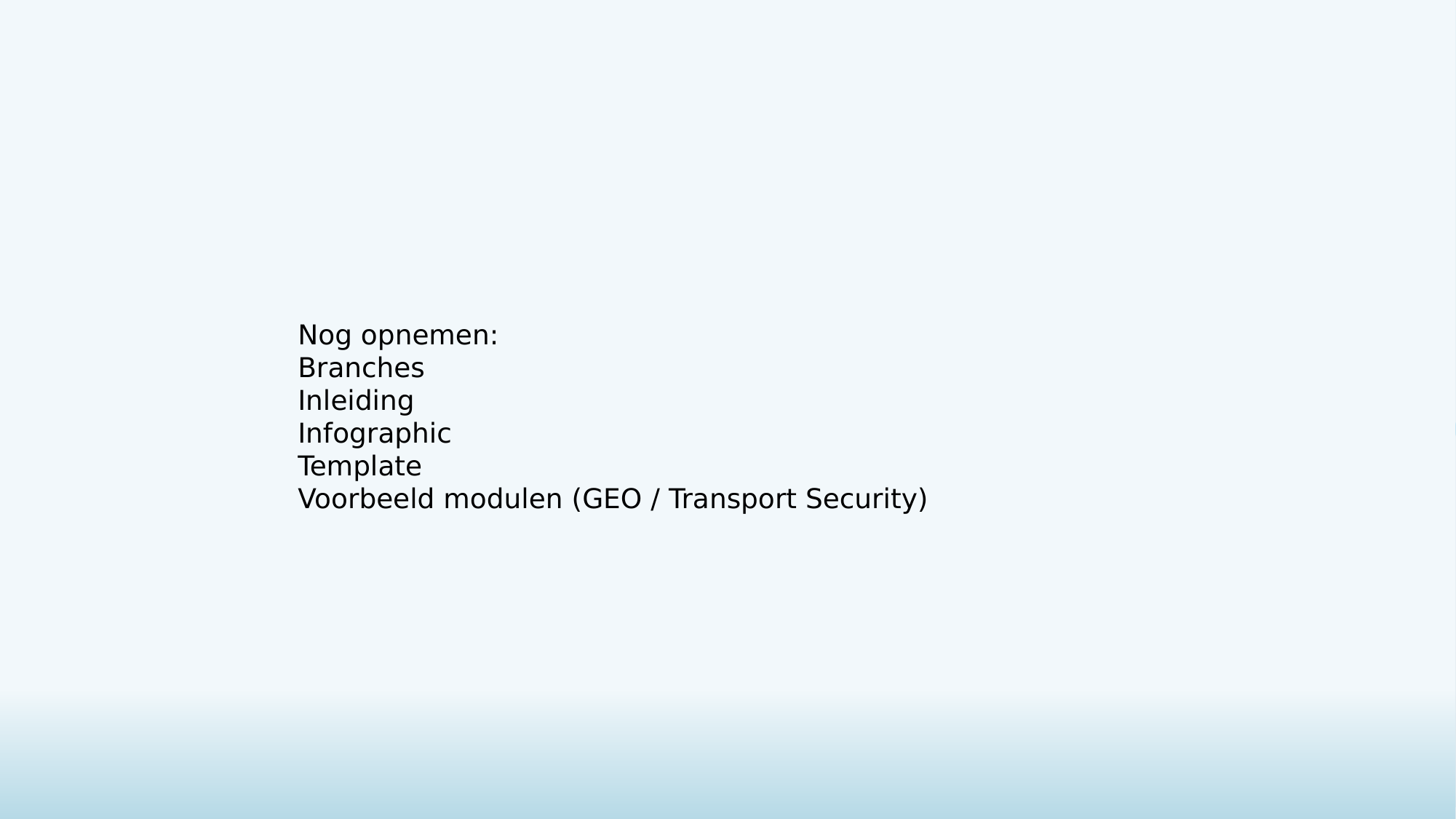

Nog opnemen:
Branches
Inleiding
Infographic
Template
Voorbeeld modulen (GEO / Transport Security)

#